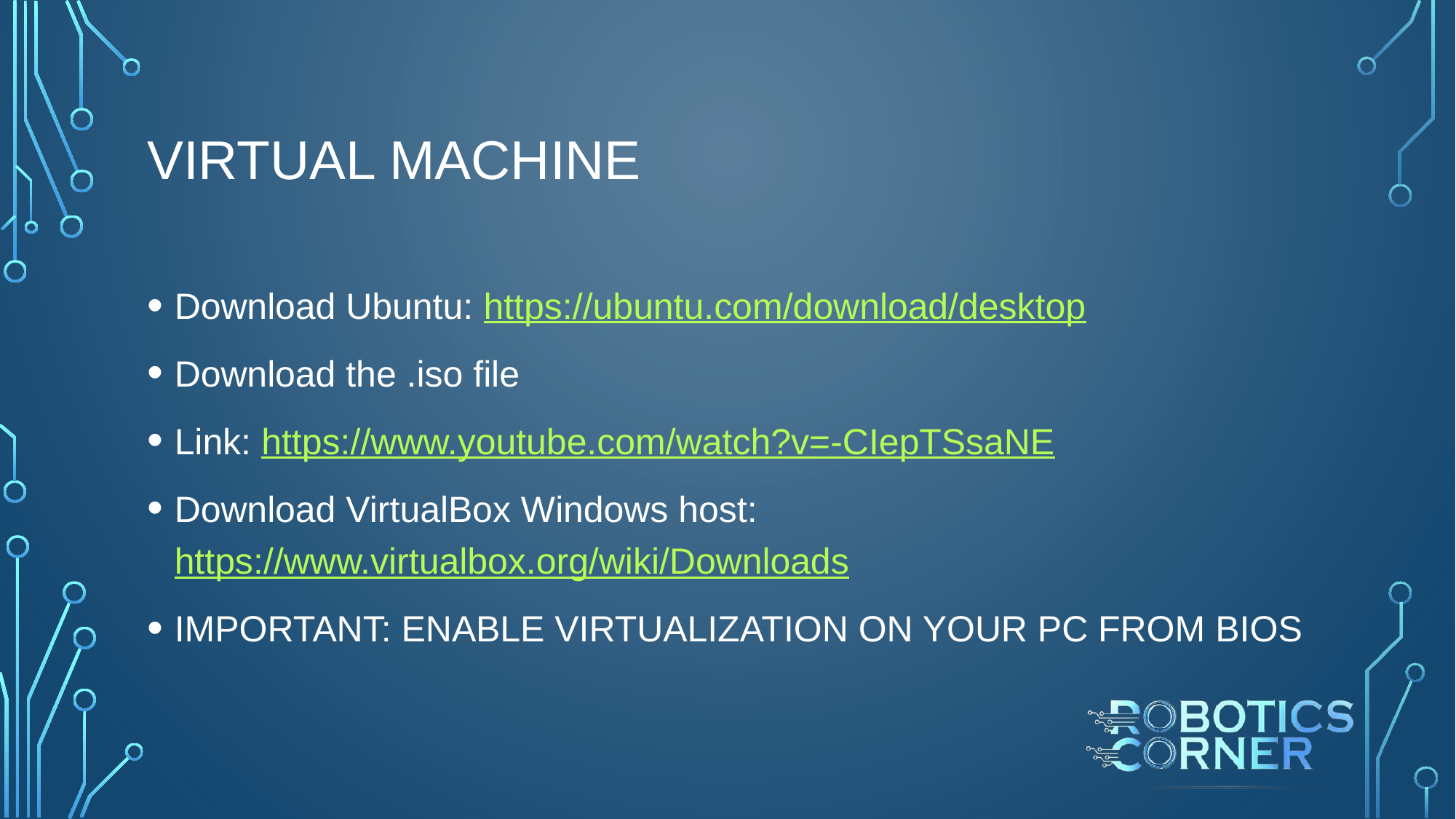

# Virtual Machine
Download Ubuntu: https://ubuntu.com/download/desktop
Download the .iso file
Link: https://www.youtube.com/watch?v=-CIepTSsaNE
Download VirtualBox Windows host: https://www.virtualbox.org/wiki/Downloads
IMPORTANT: ENABLE VIRTUALIZATION ON YOUR PC FROM BIOS